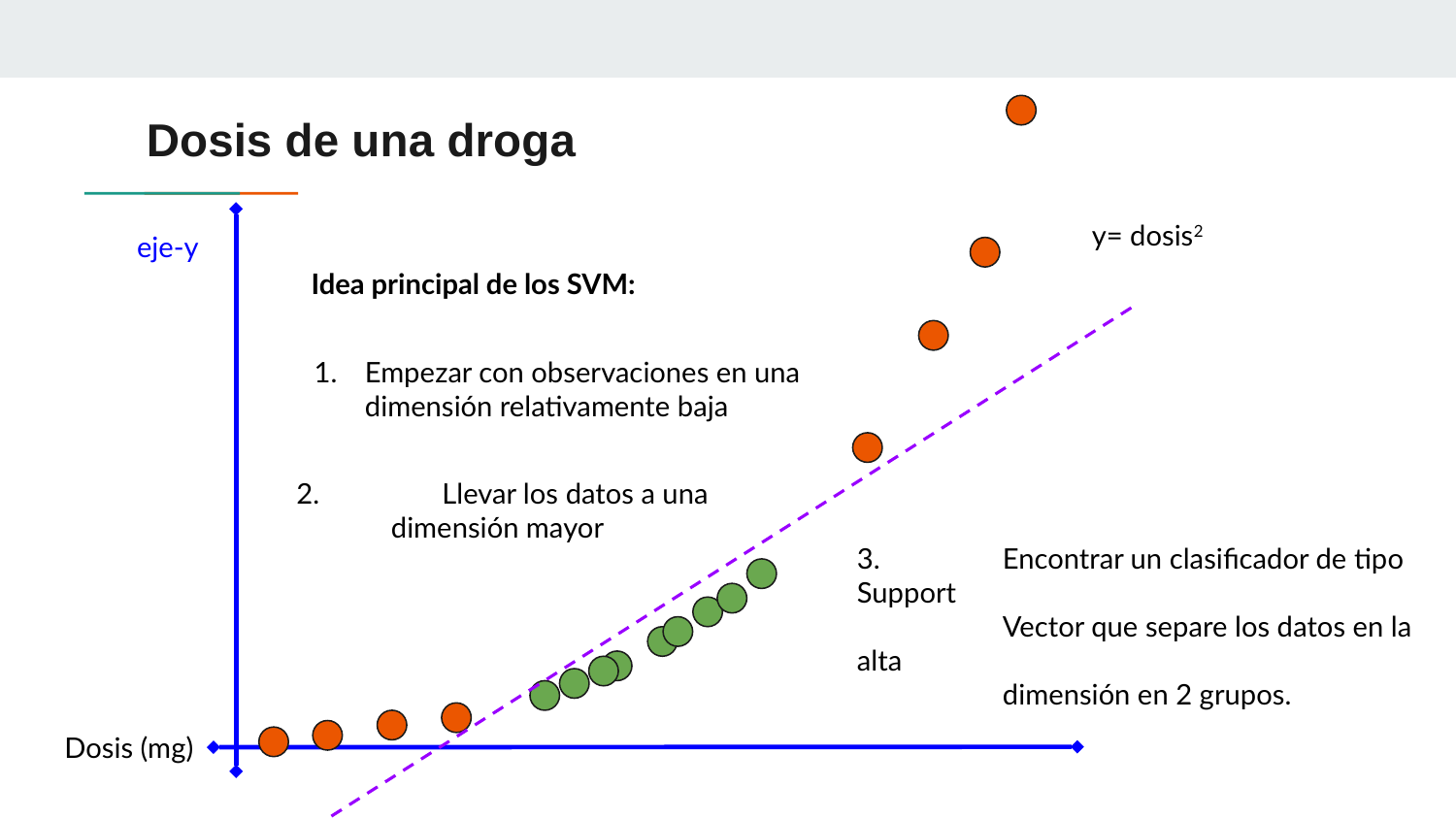

# Dosis de una droga

y= dosis2
eje-y

Idea principal de los SVM:

Empezar con observaciones en una dimensión relativamente baja

2.	Llevar los datos a una
             dimensión mayor
3.	Encontrar un clasificador de tipo Support
 	Vector que separe los datos en la alta
	dimensión en 2 grupos.

Dosis (mg)